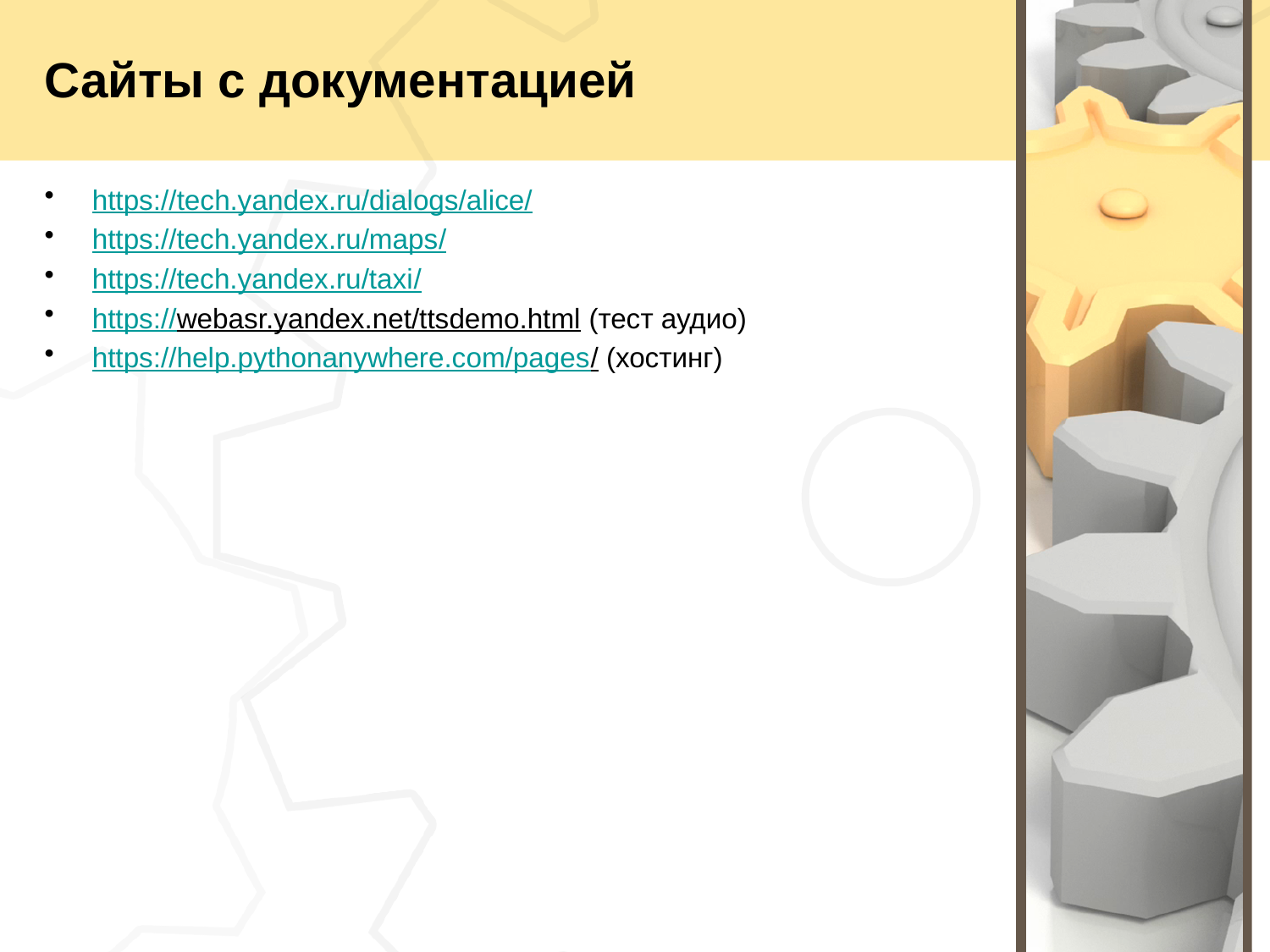

# Сайты с документацией
https://tech.yandex.ru/dialogs/alice/
https://tech.yandex.ru/maps/
https://tech.yandex.ru/taxi/
https://webasr.yandex.net/ttsdemo.html (тест аудио)
https://help.pythonanywhere.com/pages/ (хостинг)